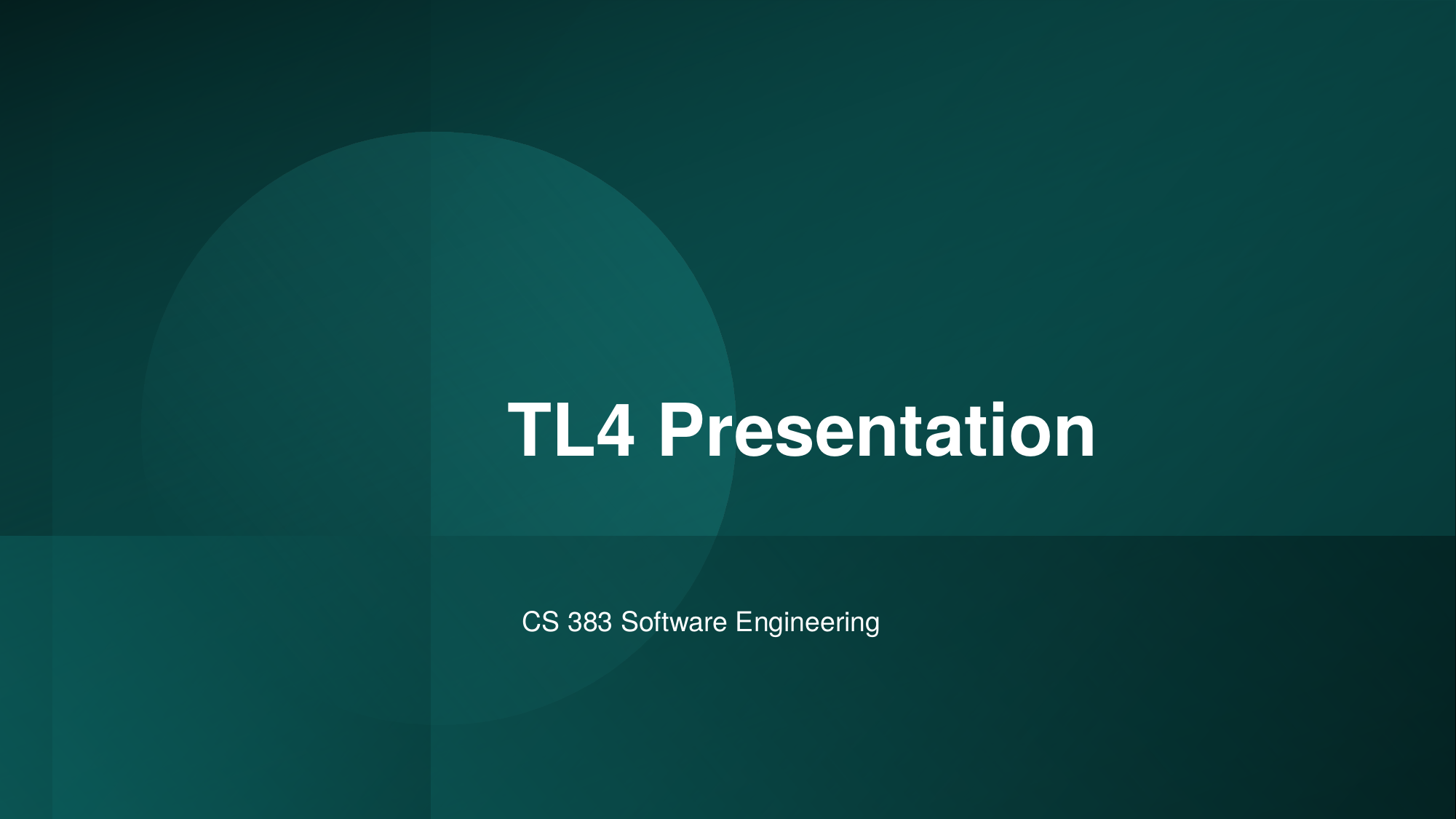

# TL4 Presentation

CS 383 Software Engineering